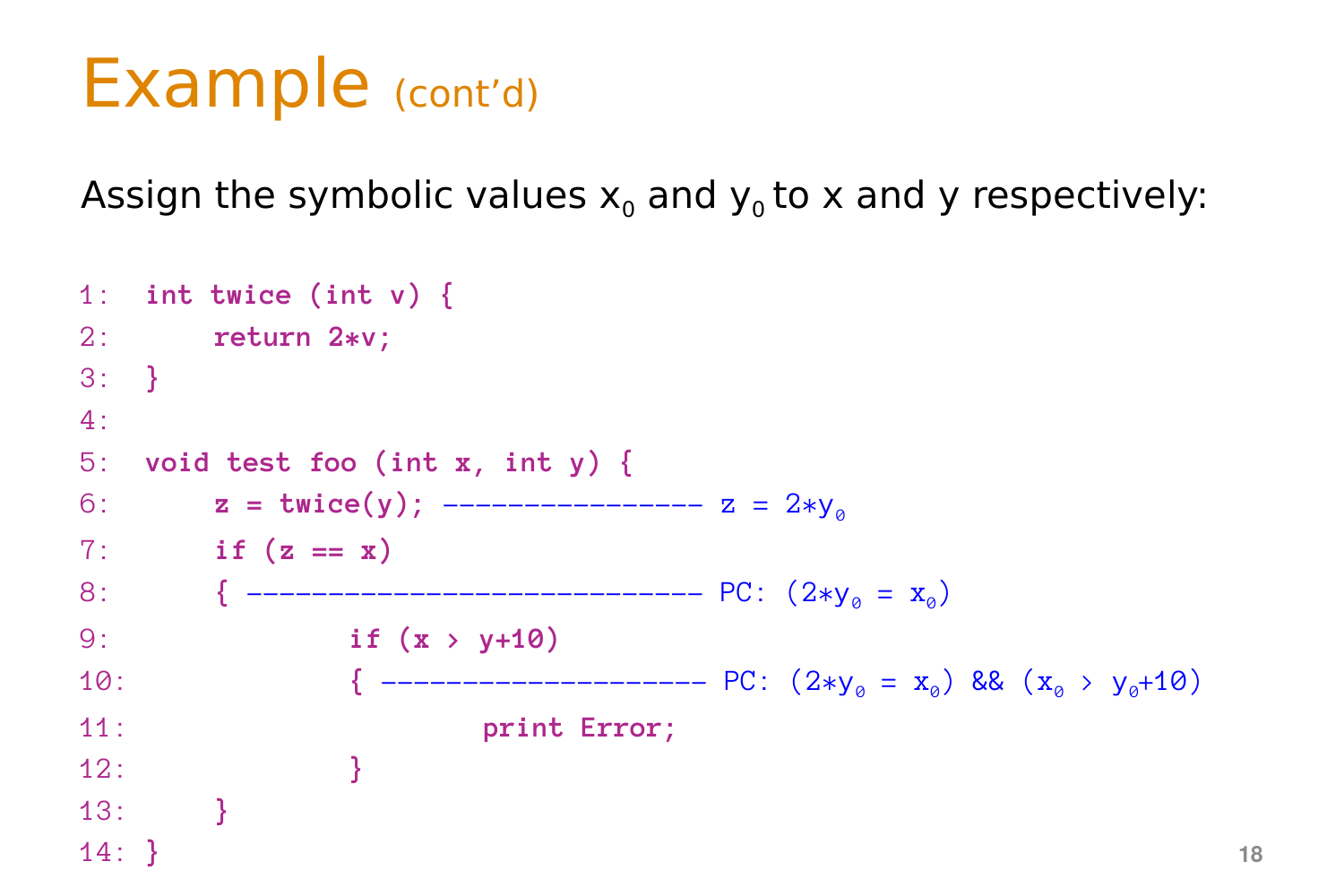

# Example (cont’d)
Assign the symbolic values x0 and y0 to x and y respectively:

1:  int twice (int v) {
2: 	return 2*v;
3:  }
4:
5:  void test foo (int x, int y) {
6:	z = twice(y); ---------------- z = 2*y0
7:	if (z == x)
8:	{ ---------------------------- PC: (2*y0 = x0)
9:		if (x > y+10)
10:		{ -------------------- PC: (2*y0 = x0) && (x0 > y0+10)
11:			print Error;
12:		}
13:	}
14: }
18